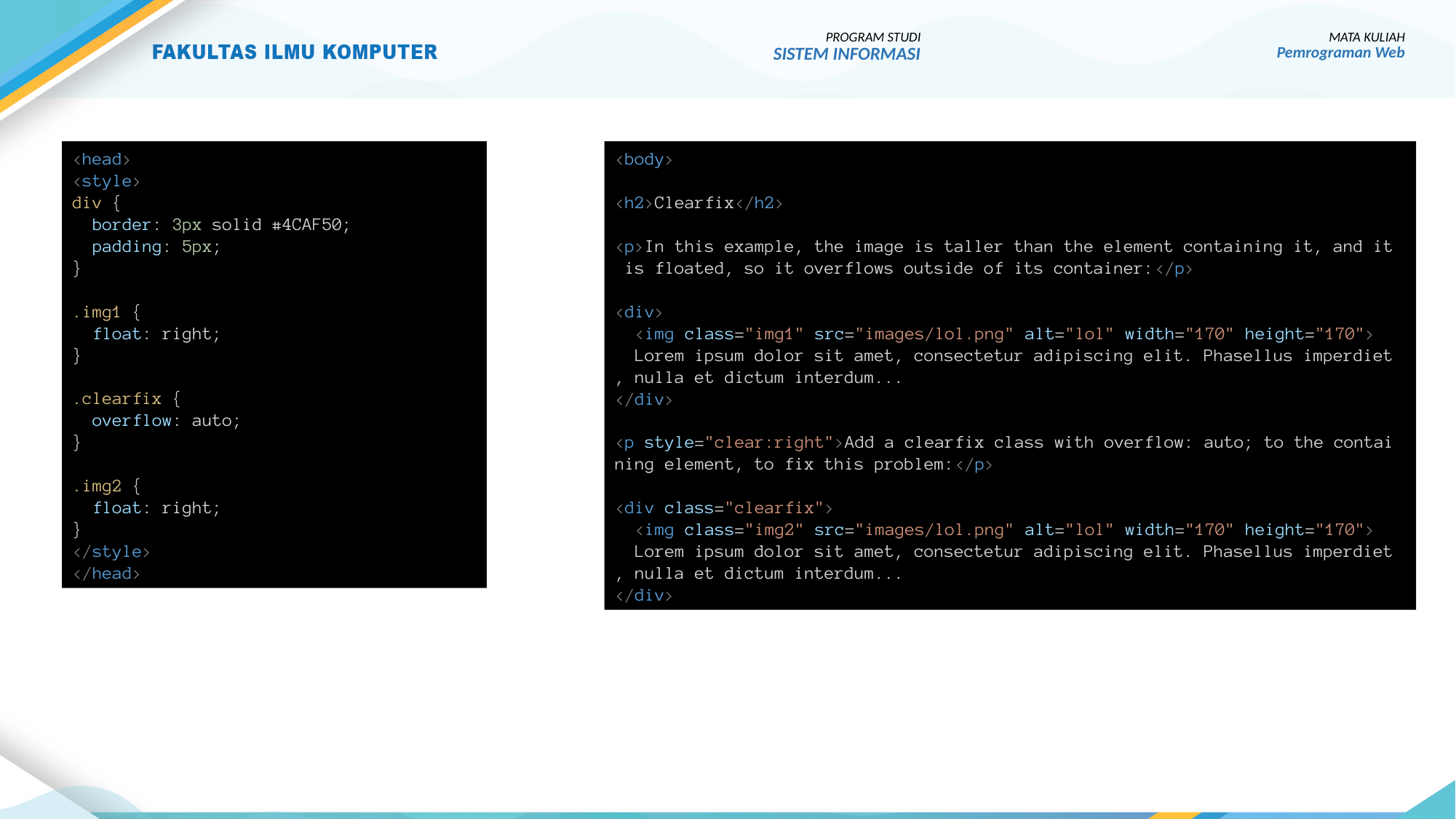

PROGRAM STUDI
SISTEM INFORMASI
MATA KULIAH
Pemrograman Web
<head>
<style>
div {
  border: 3px solid #4CAF50;
  padding: 5px;
}
.img1 {
  float: right;
}
.clearfix {
  overflow: auto;
}
.img2 {
  float: right;
}
</style>
</head>
<body>
<h2>Clearfix</h2>
<p>In this example, the image is taller than the element containing it, and it is floated, so it overflows outside of its container:</p>
<div>
  <img class="img1" src="images/lol.png" alt="lol" width="170" height="170">
  Lorem ipsum dolor sit amet, consectetur adipiscing elit. Phasellus imperdiet, nulla et dictum interdum...
</div>
<p style="clear:right">Add a clearfix class with overflow: auto; to the containing element, to fix this problem:</p>
<div class="clearfix">
  <img class="img2" src="images/lol.png" alt="lol" width="170" height="170">
  Lorem ipsum dolor sit amet, consectetur adipiscing elit. Phasellus imperdiet, nulla et dictum interdum...
</div>